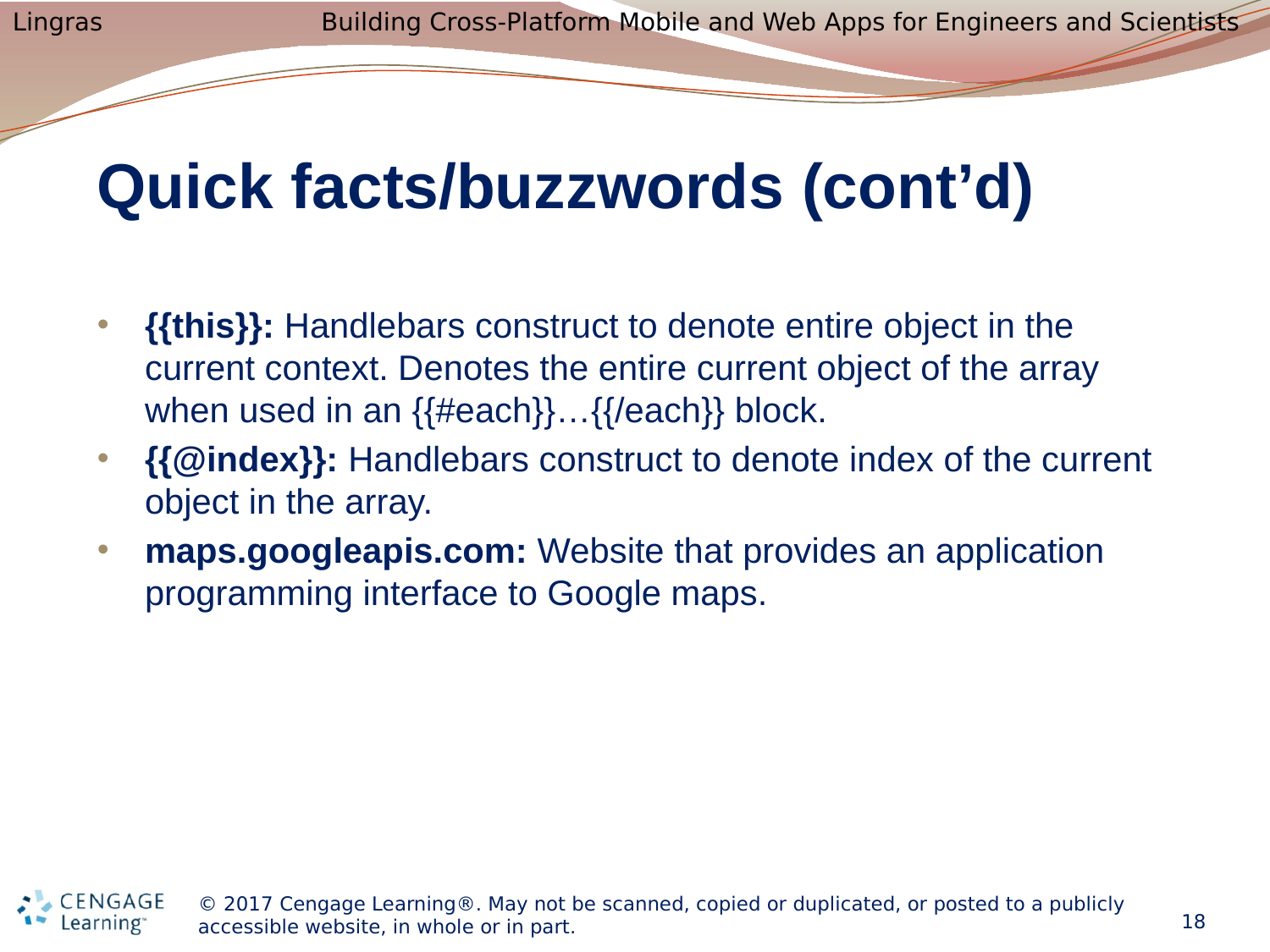

# Quick facts/buzzwords (cont’d)
{{this}}: Handlebars construct to denote entire object in the current context. Denotes the entire current object of the array when used in an {{#each}}…{{/each}} block.
{{@index}}: Handlebars construct to denote index of the current object in the array.
maps.googleapis.com: Website that provides an application programming interface to Google maps.

18
© 2017 Cengage Learning®. May not be scanned, copied or duplicated, or posted to a publicly accessible website, in whole or in part.